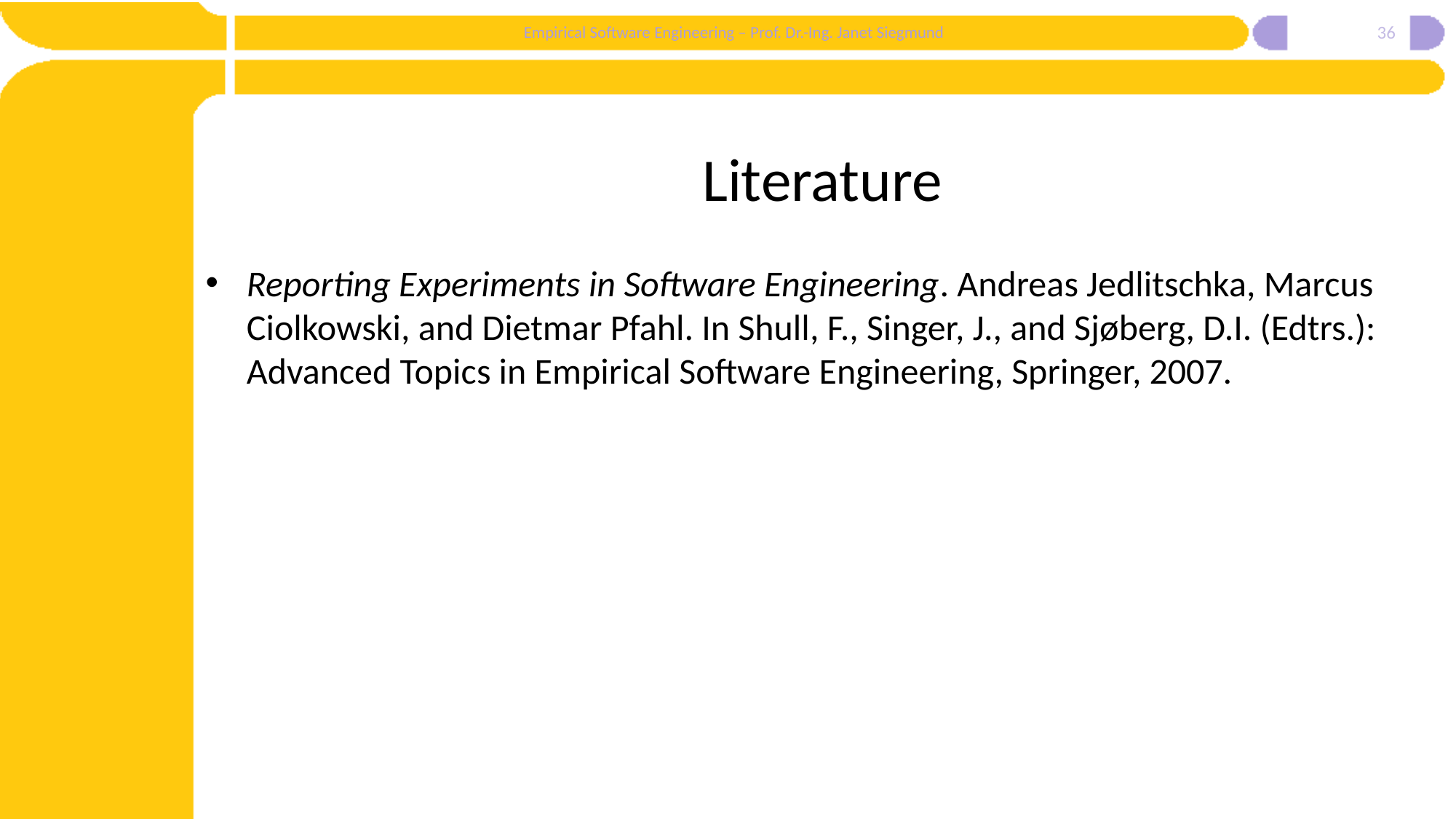

36
# Literature
Reporting Experiments in Software Engineering. Andreas Jedlitschka, Marcus Ciolkowski, and Dietmar Pfahl. In Shull, F., Singer, J., and Sjøberg, D.I. (Edtrs.): Advanced Topics in Empirical Software Engineering, Springer, 2007.